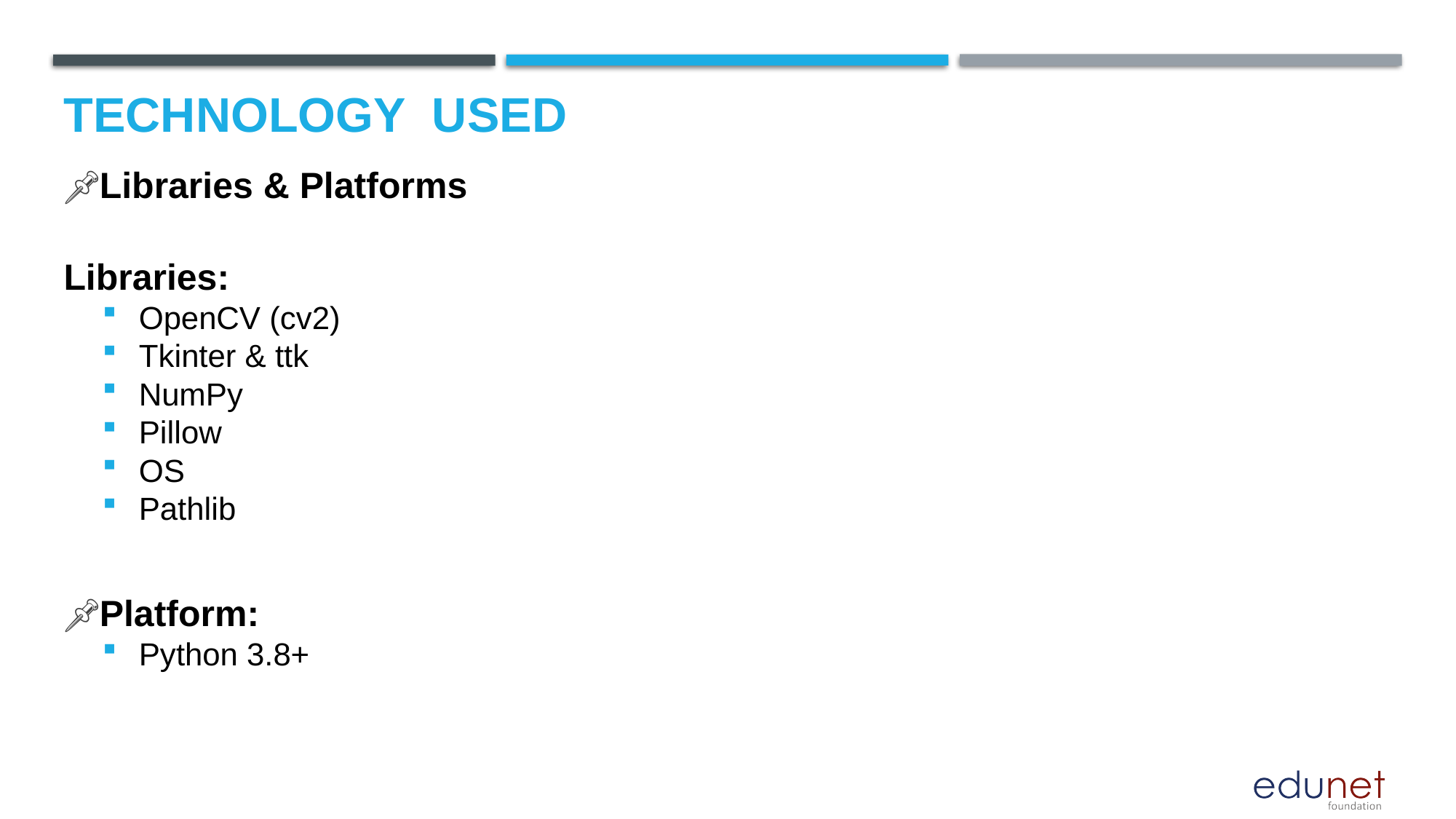

# Technology  used
📌Libraries & Platforms

Libraries:
OpenCV (cv2)
Tkinter & ttk
NumPy
Pillow
OS
Pathlib

📌Platform:
Python 3.8+